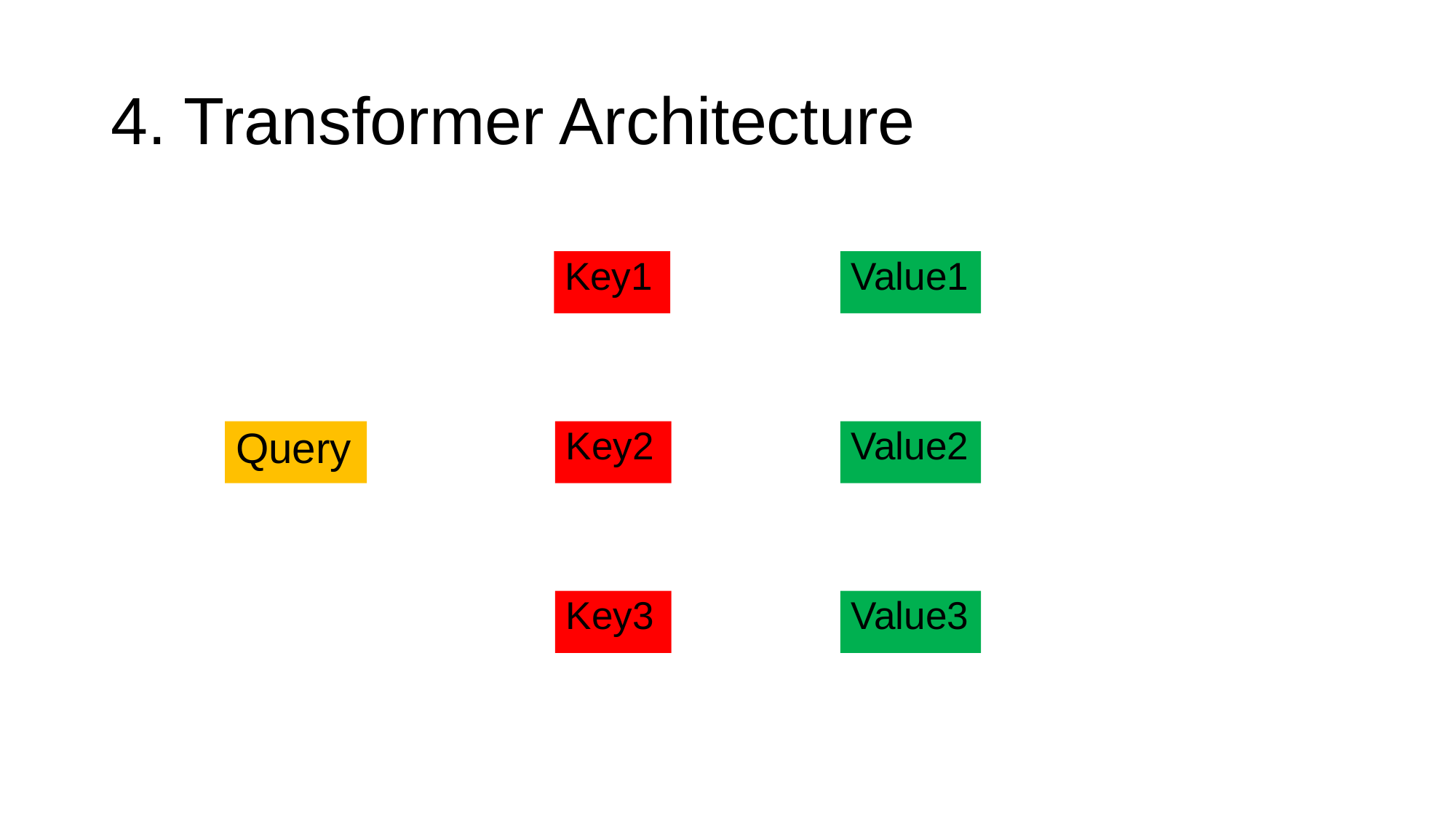

# 4. Transformer Architecture
Key1
Value1
Query
Key2
Value2
Key3
Value3